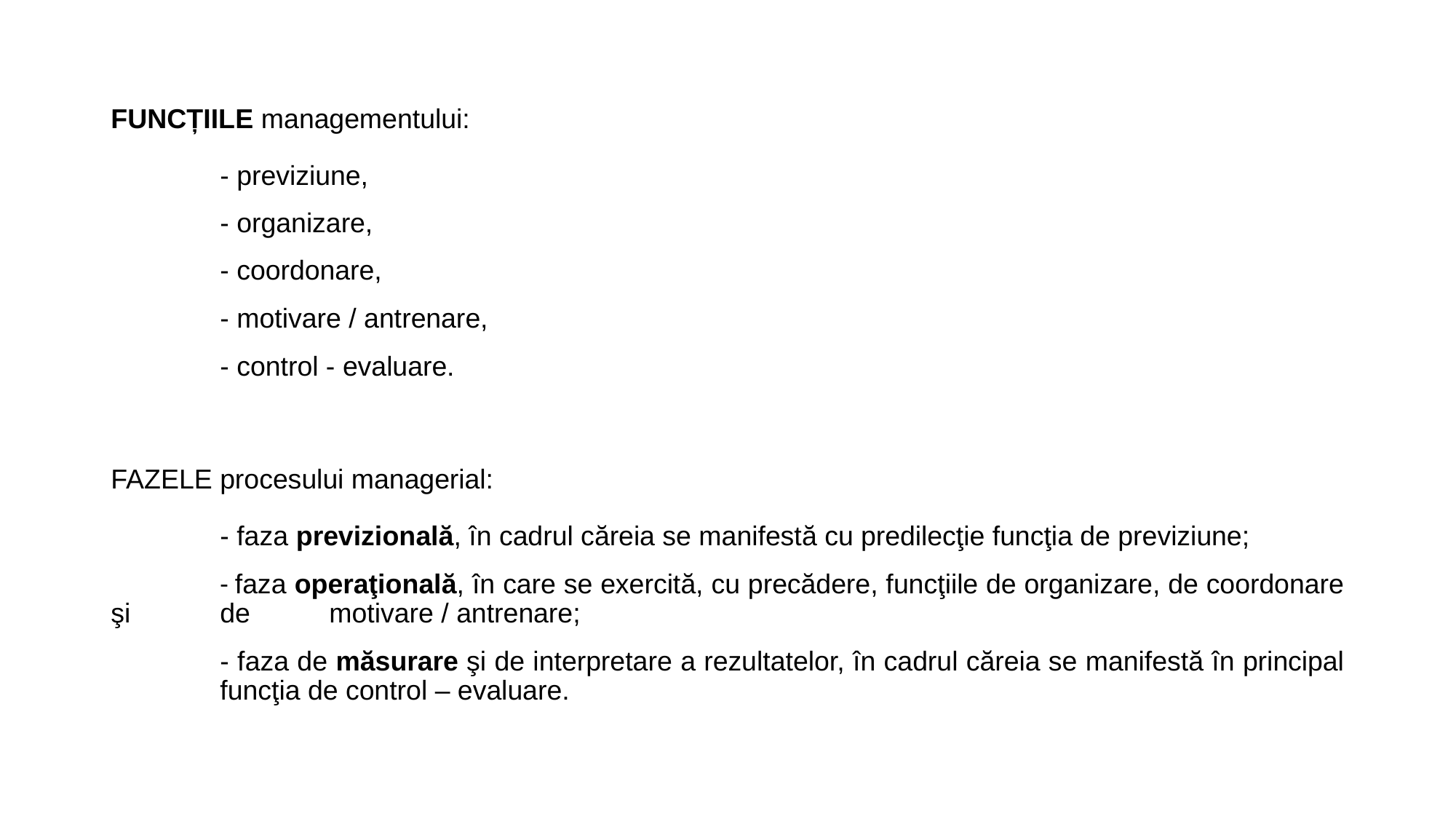

FUNCȚIILE managementului:
 	- previziune,
	- organizare,
	- coordonare,
	- motivare / antrenare,
	- control - evaluare.

FAZELE procesului managerial:
	- faza previzională, în cadrul căreia se manifestă cu predilecţie funcţia de previziune;
	- faza operaţională, în care se exercită, cu precădere, funcţiile de organizare, de coordonare şi 	de 	motivare / antrenare;
	- faza de măsurare şi de interpretare a rezultatelor, în cadrul căreia se manifestă în principal 	funcţia de control – evaluare.